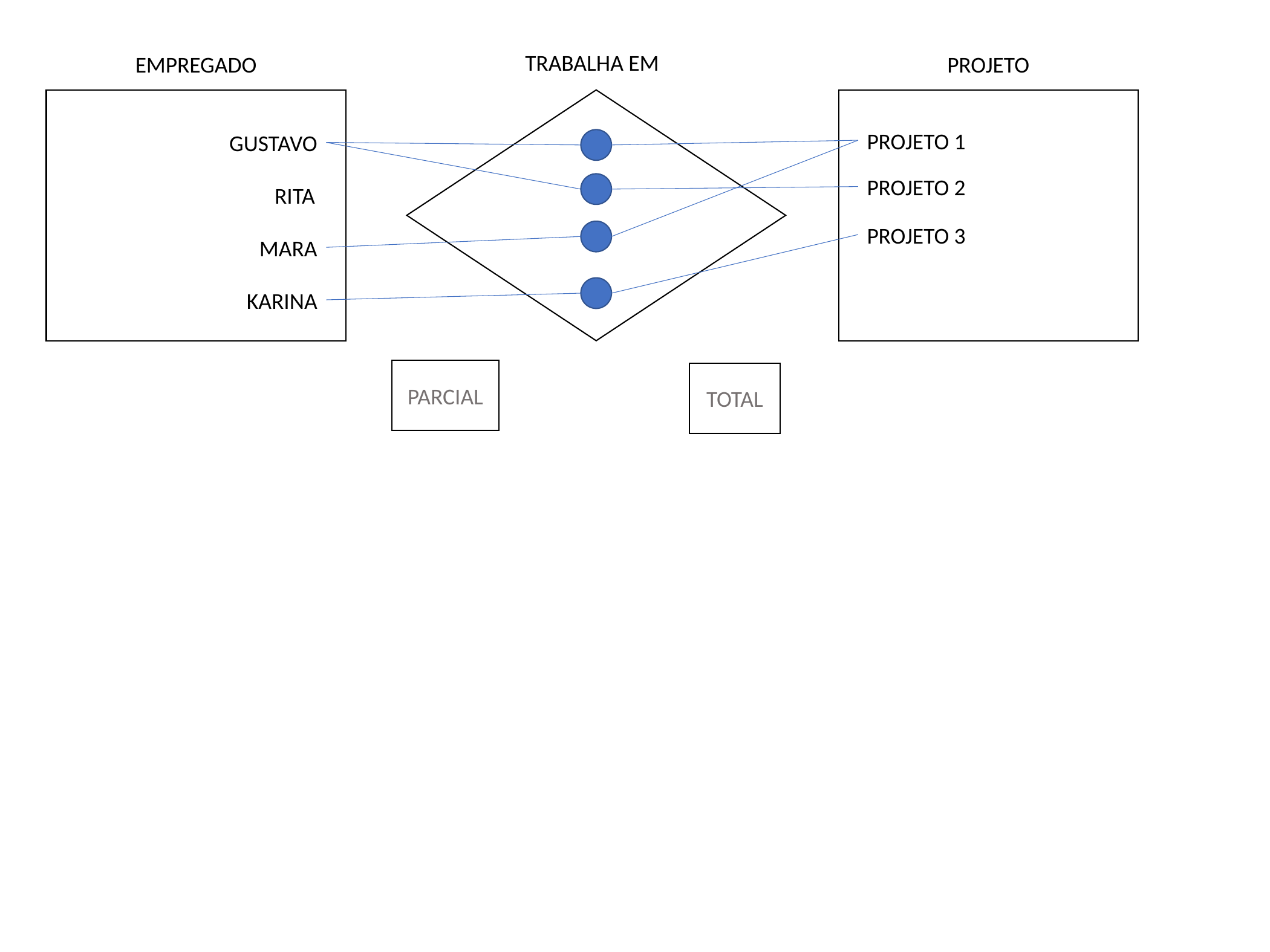

TRABALHA EM
EMPREGADO
PROJETO

PROJETO 1
GUSTAVO

PROJETO 2
RITA

PROJETO 3
MARA

KARINA

PARCIAL
TOTAL